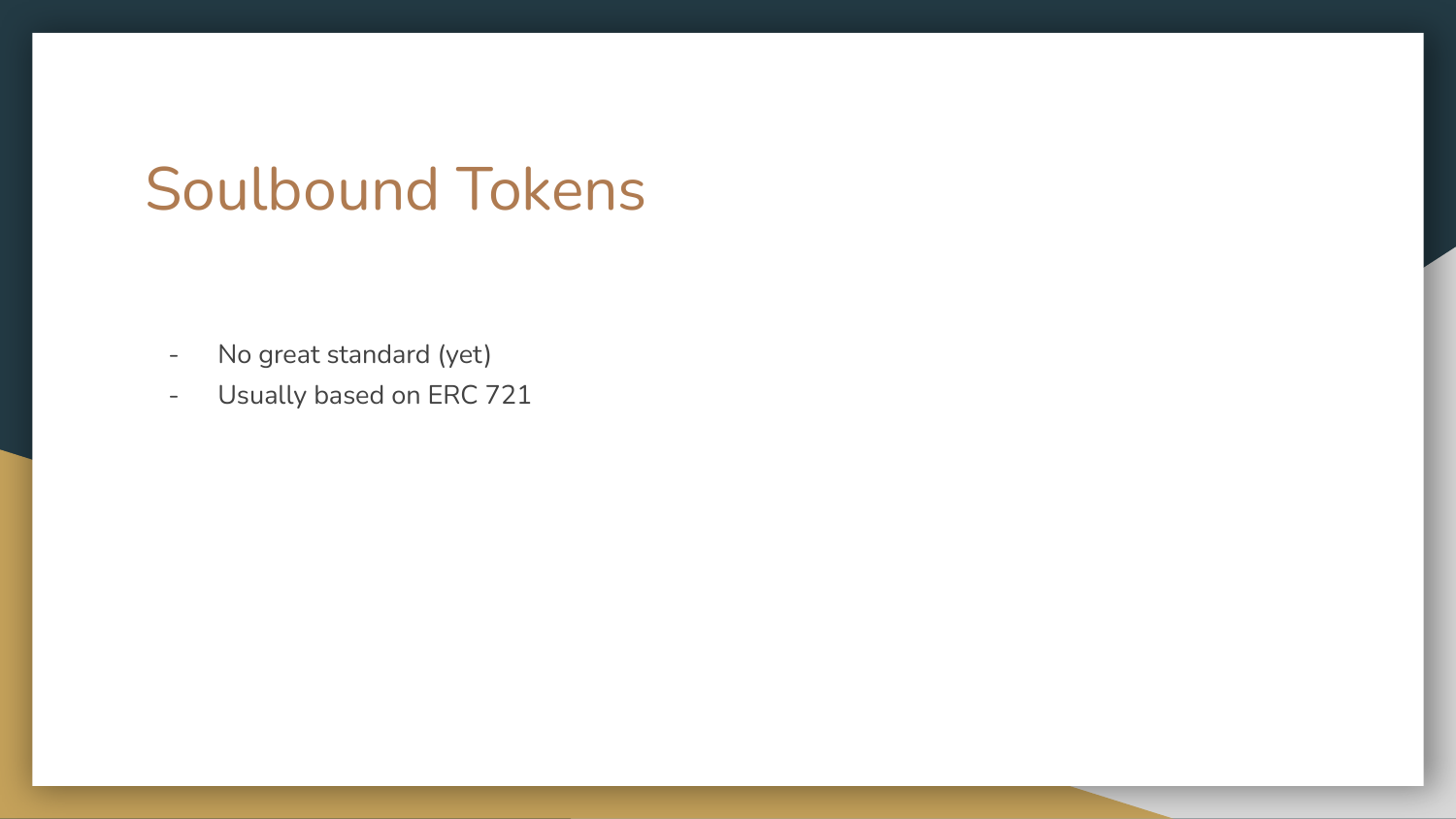

# Soulbound Tokens
No great standard (yet)
Usually based on ERC 721